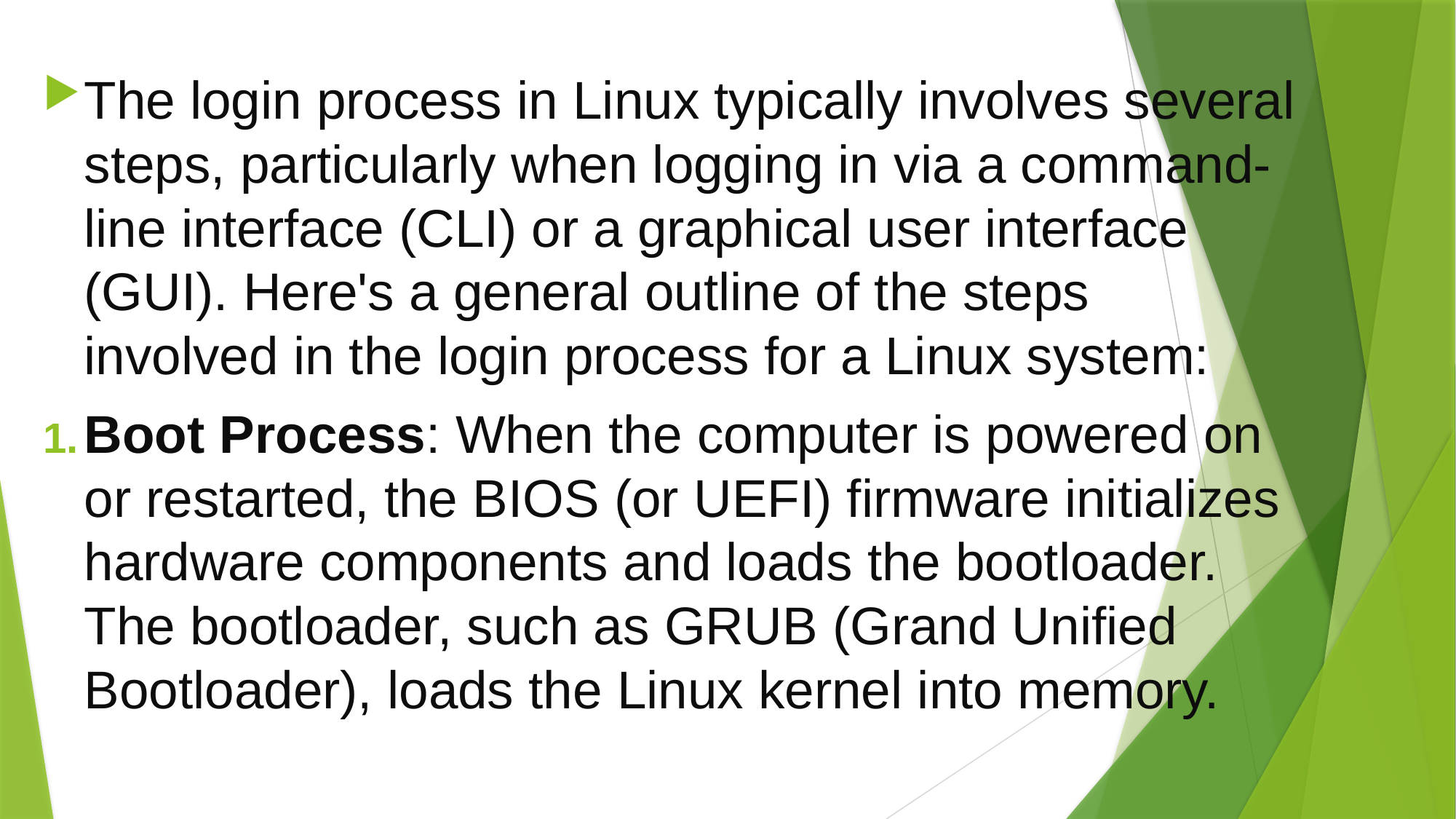

The login process in Linux typically involves several steps, particularly when logging in via a command-line interface (CLI) or a graphical user interface (GUI). Here's a general outline of the steps involved in the login process for a Linux system:
Boot Process: When the computer is powered on or restarted, the BIOS (or UEFI) firmware initializes hardware components and loads the bootloader. The bootloader, such as GRUB (Grand Unified Bootloader), loads the Linux kernel into memory.